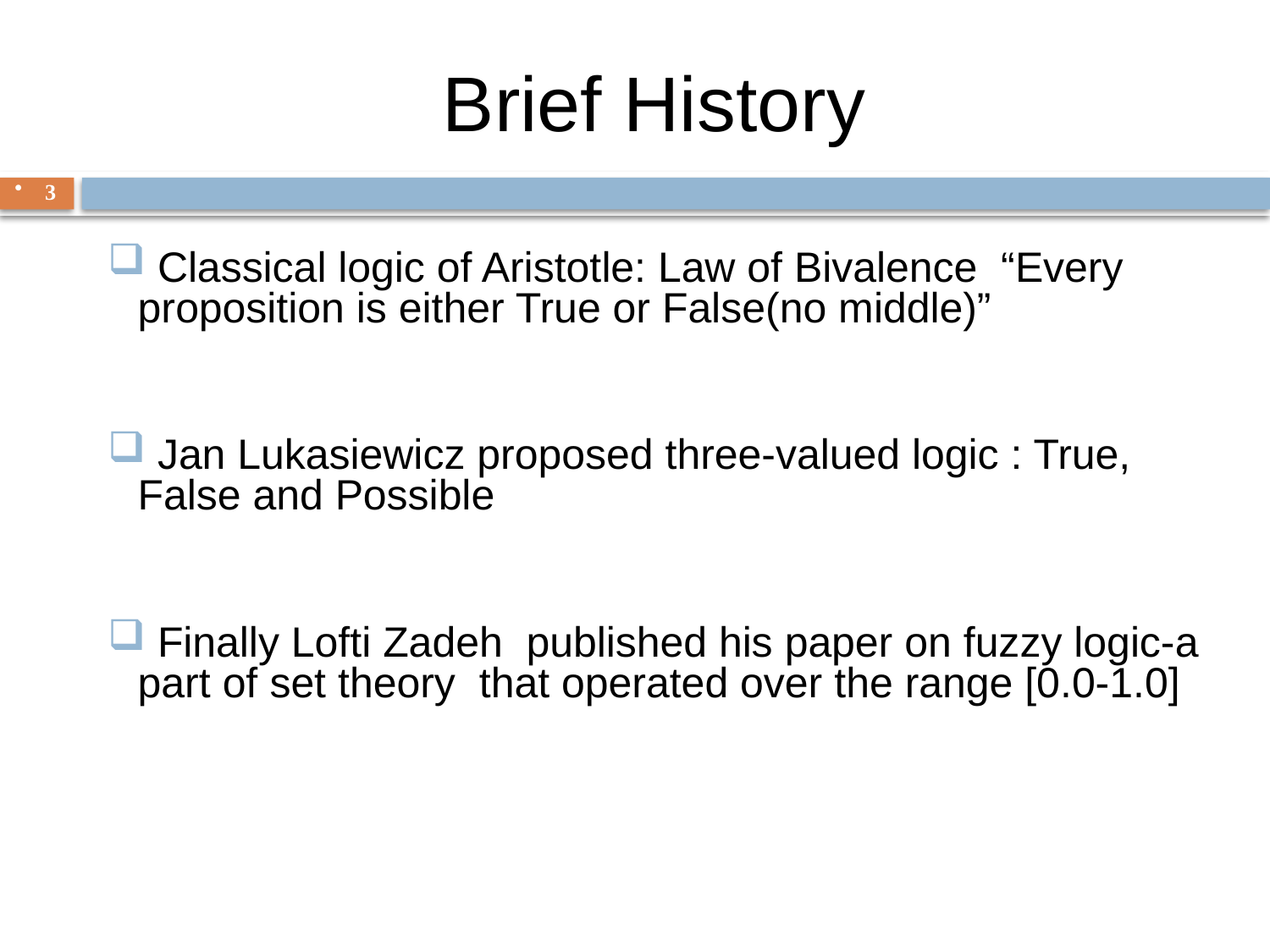

# Brief History
3
 Classical logic of Aristotle: Law of Bivalence  “Every proposition is either True or False(no middle)”

 Jan Lukasiewicz proposed three-valued logic : True, False and Possible

 Finally Lofti Zadeh  published his paper on fuzzy logic-a part of set theory  that operated over the range [0.0-1.0]